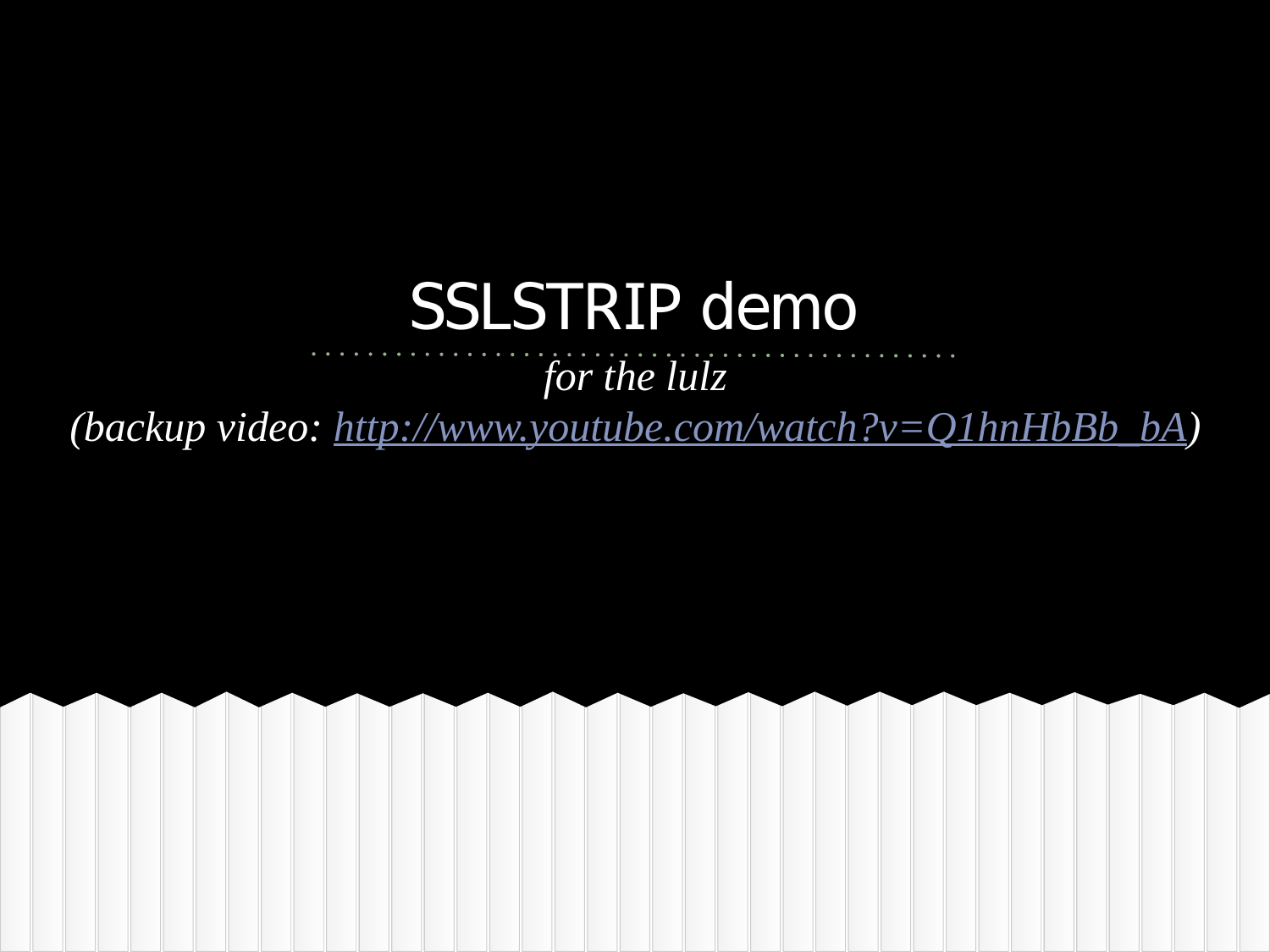

# SSLSTRIP demo
for the lulz
(backup video: http://www.youtube.com/watch?v=Q1hnHbBb_bA)